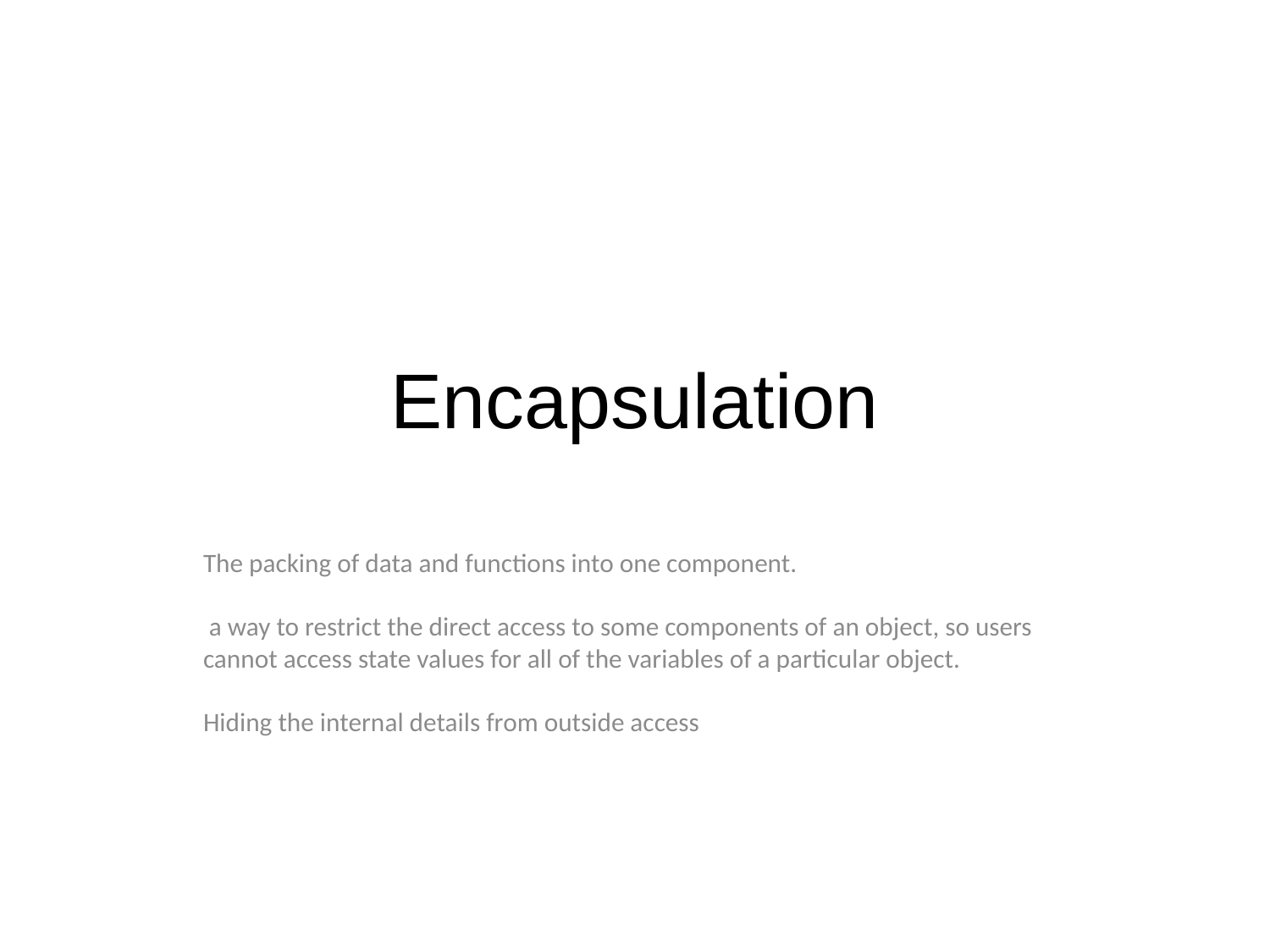

# Encapsulation
The packing of data and functions into one component.
 a way to restrict the direct access to some components of an object, so users cannot access state values for all of the variables of a particular object.
Hiding the internal details from outside access